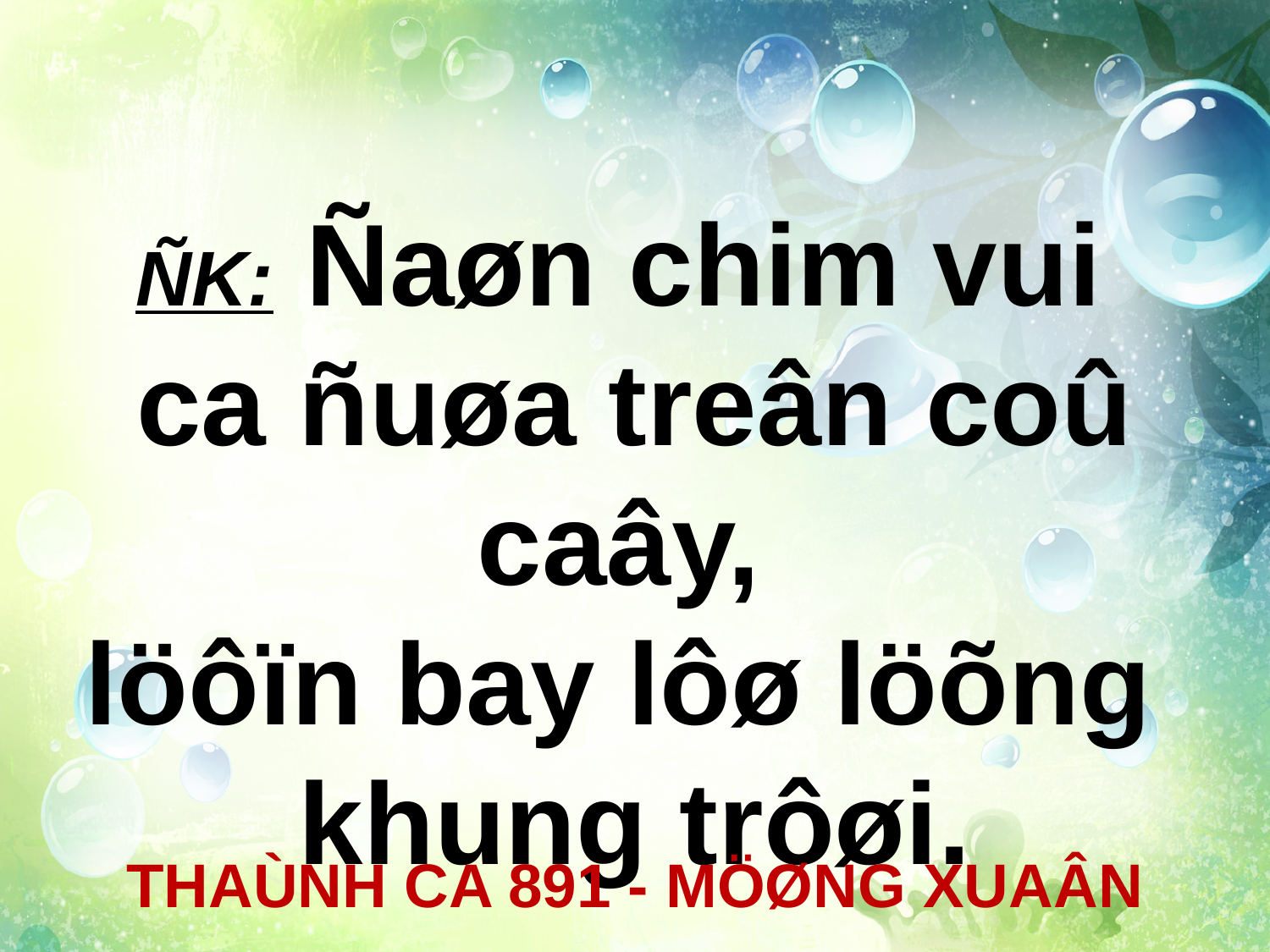

ÑK: Ñaøn chim vui
ca ñuøa treân coû caây,
löôïn bay lôø löõng
khung trôøi.
THAÙNH CA 891 - MÖØNG XUAÂN